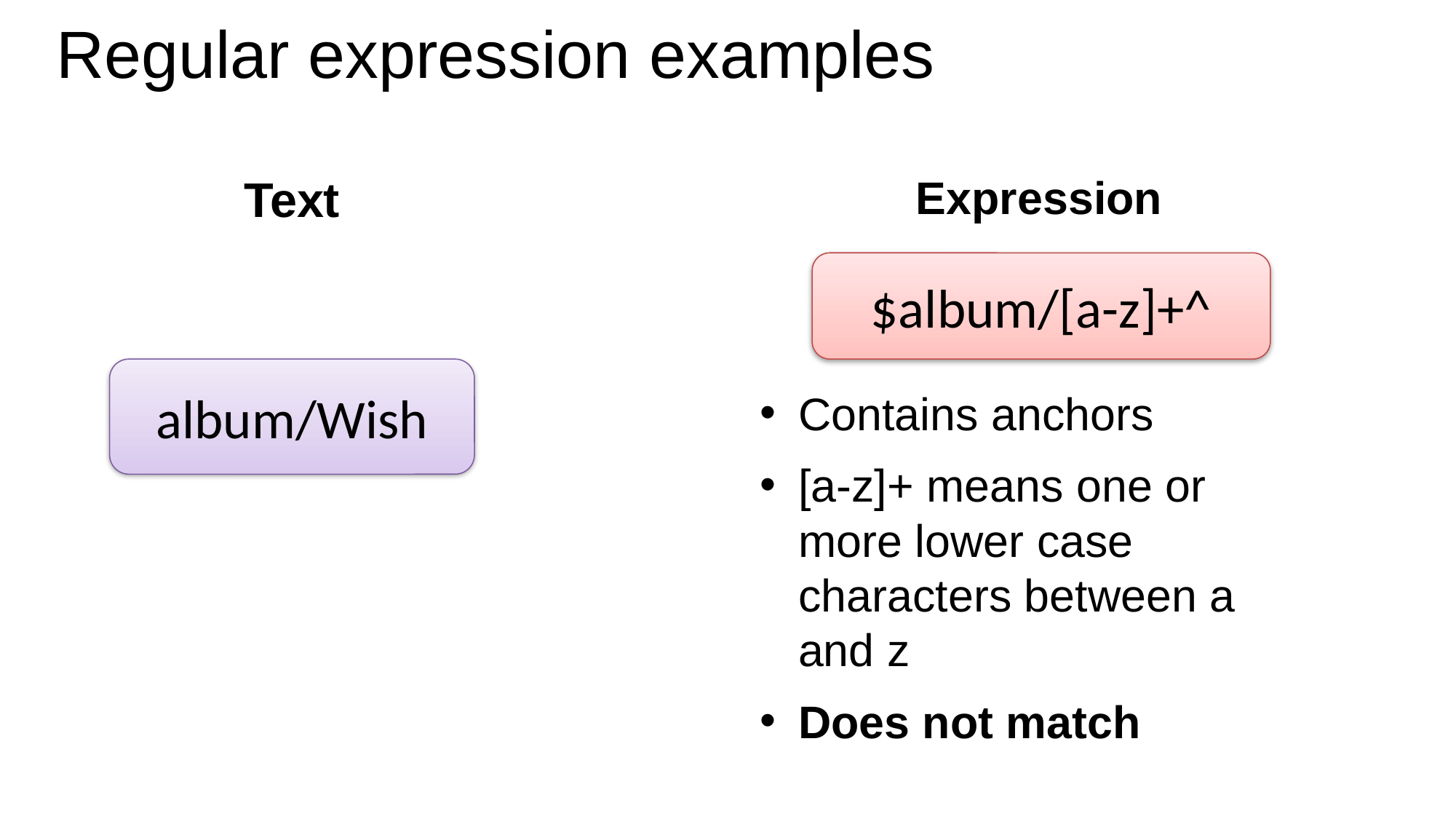

# Regular expression examples
Text
Expression

Contains anchors
[a-z]+ means one or more lower case characters between a and z
Does not match
$album/[a-z]+^
album/Wish